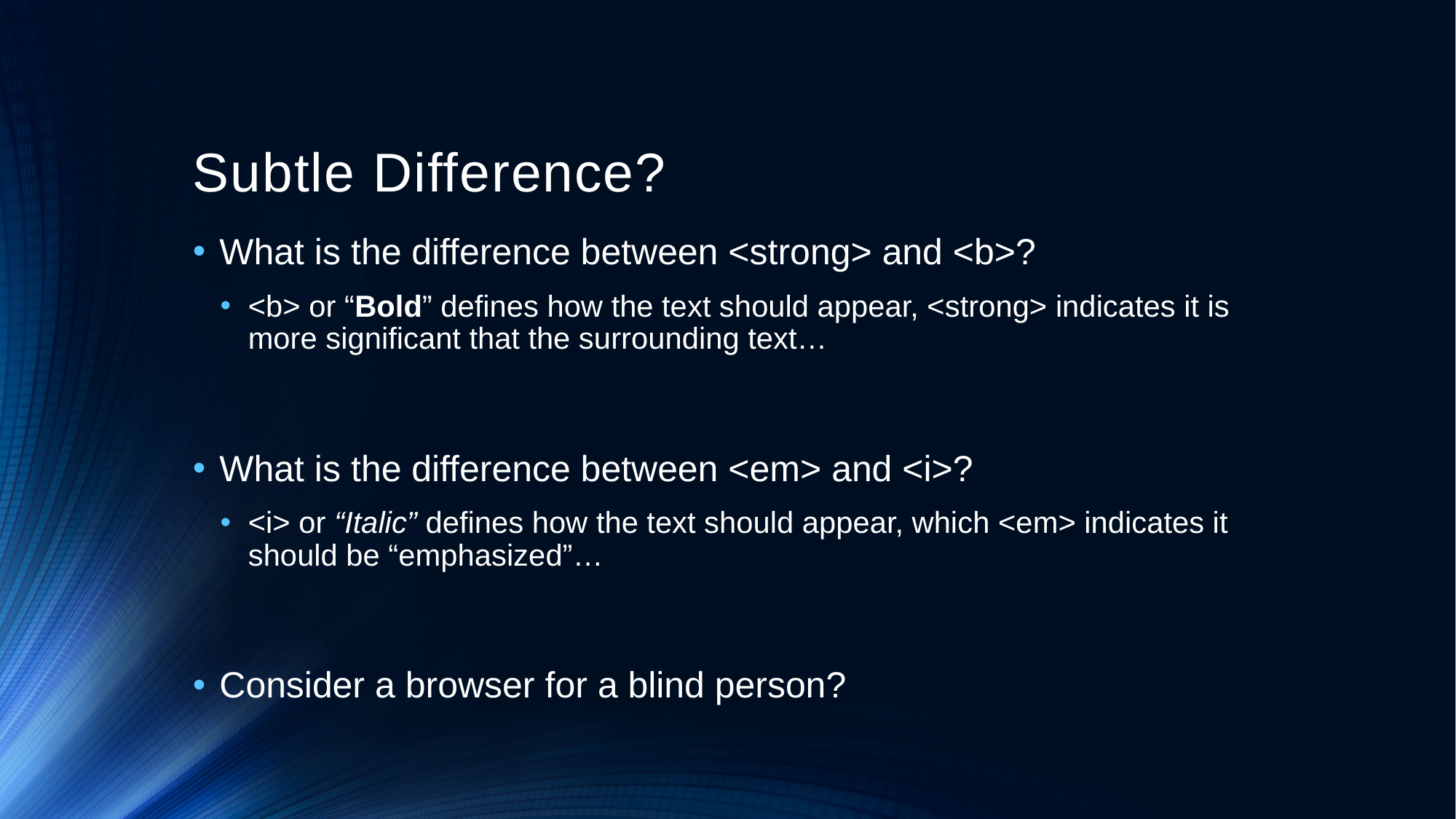

# Subtle Difference?
What is the difference between <strong> and <b>?
<b> or “Bold” defines how the text should appear, <strong> indicates it is more significant that the surrounding text…

What is the difference between <em> and <i>?
<i> or “Italic” defines how the text should appear, which <em> indicates it should be “emphasized”…

Consider a browser for a blind person?